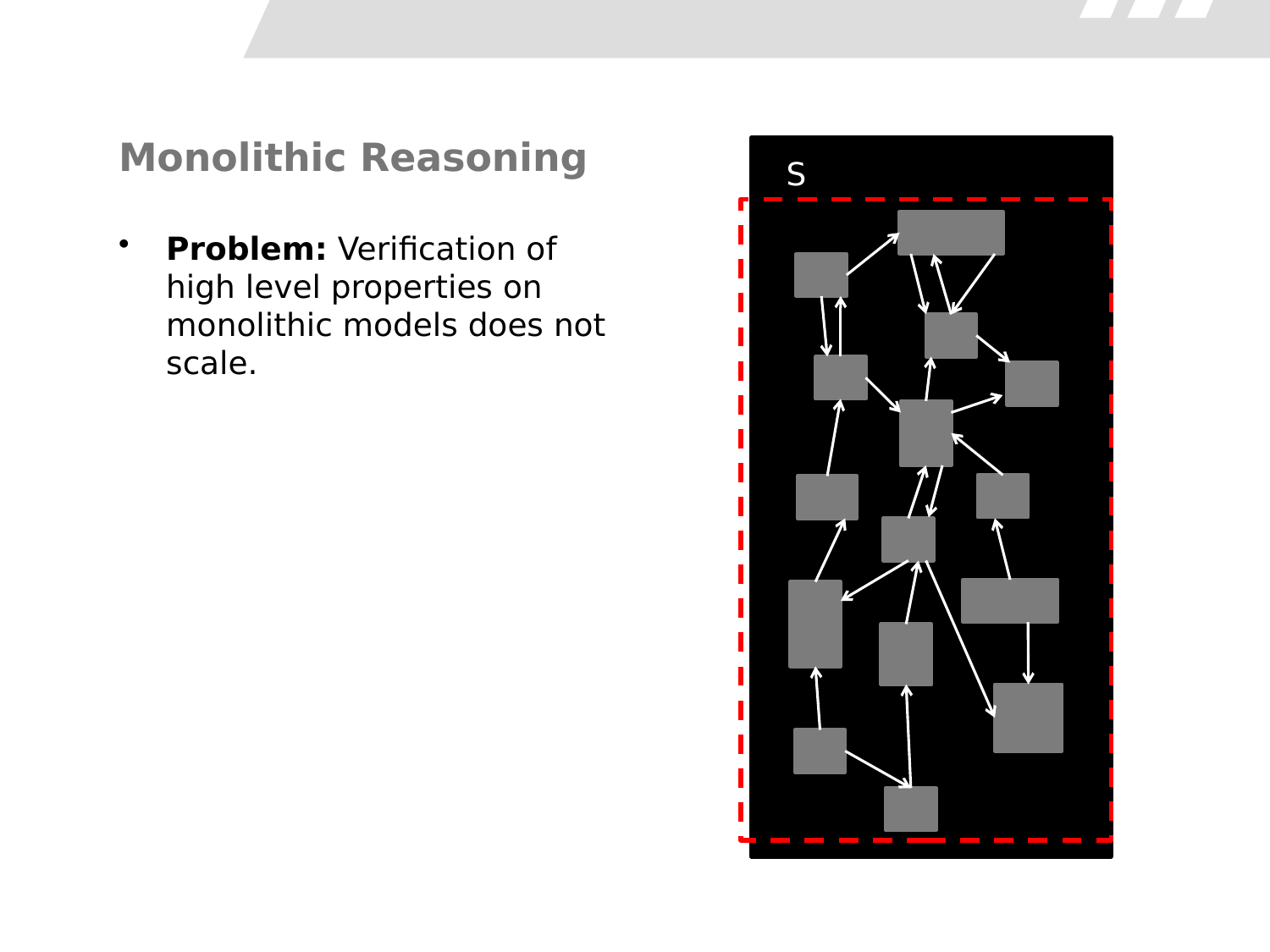

# Monolithic Reasoning

S

Problem: Verification of high level properties on monolithic models does not scale.